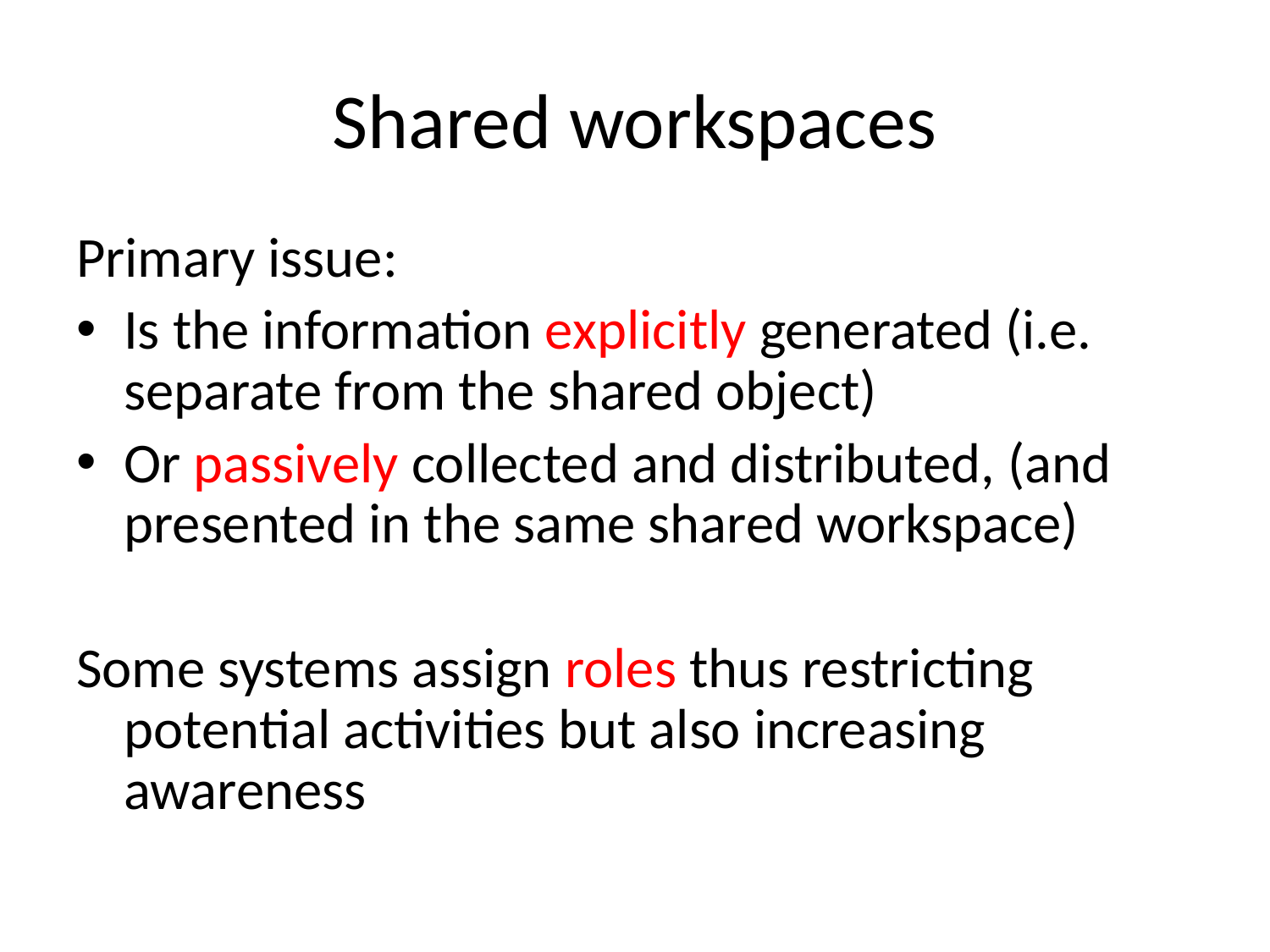

# Shared workspaces
Primary issue:
Is the information explicitly generated (i.e. separate from the shared object)
Or passively collected and distributed, (and presented in the same shared workspace)

Some systems assign roles thus restricting potential activities but also increasing awareness